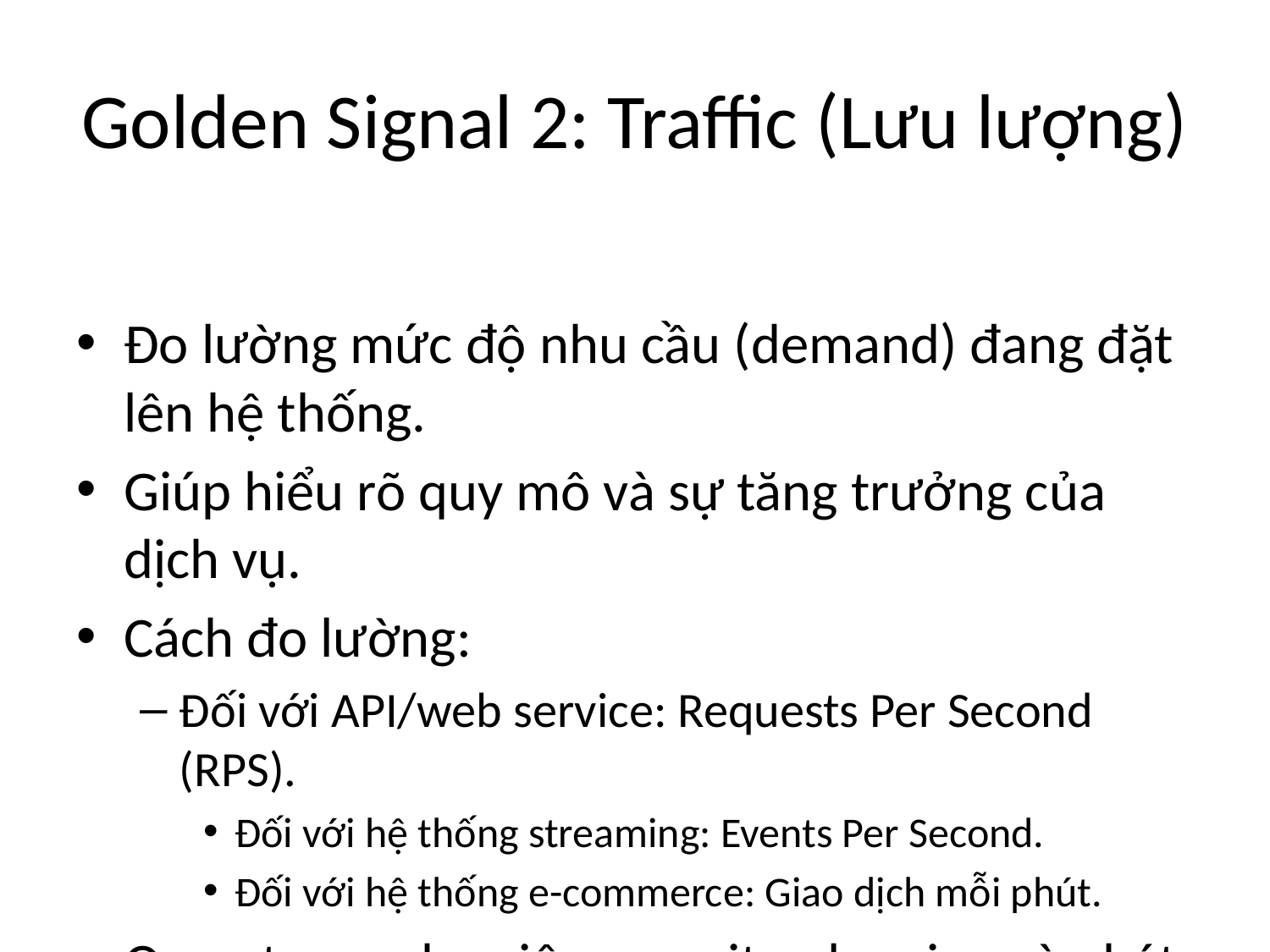

# Golden Signal 2: Traffic (Lưu lượng)

Đo lường mức độ nhu cầu (demand) đang đặt lên hệ thống.
Giúp hiểu rõ quy mô và sự tăng trưởng của dịch vụ.
Cách đo lường:
Đối với API/web service: Requests Per Second (RPS).
Đối với hệ thống streaming: Events Per Second.
Đối với hệ thống e-commerce: Giao dịch mỗi phút.
Quan trọng cho việc capacity planning và phát hiện các thay đổi bất thường (vd: botnet attack).